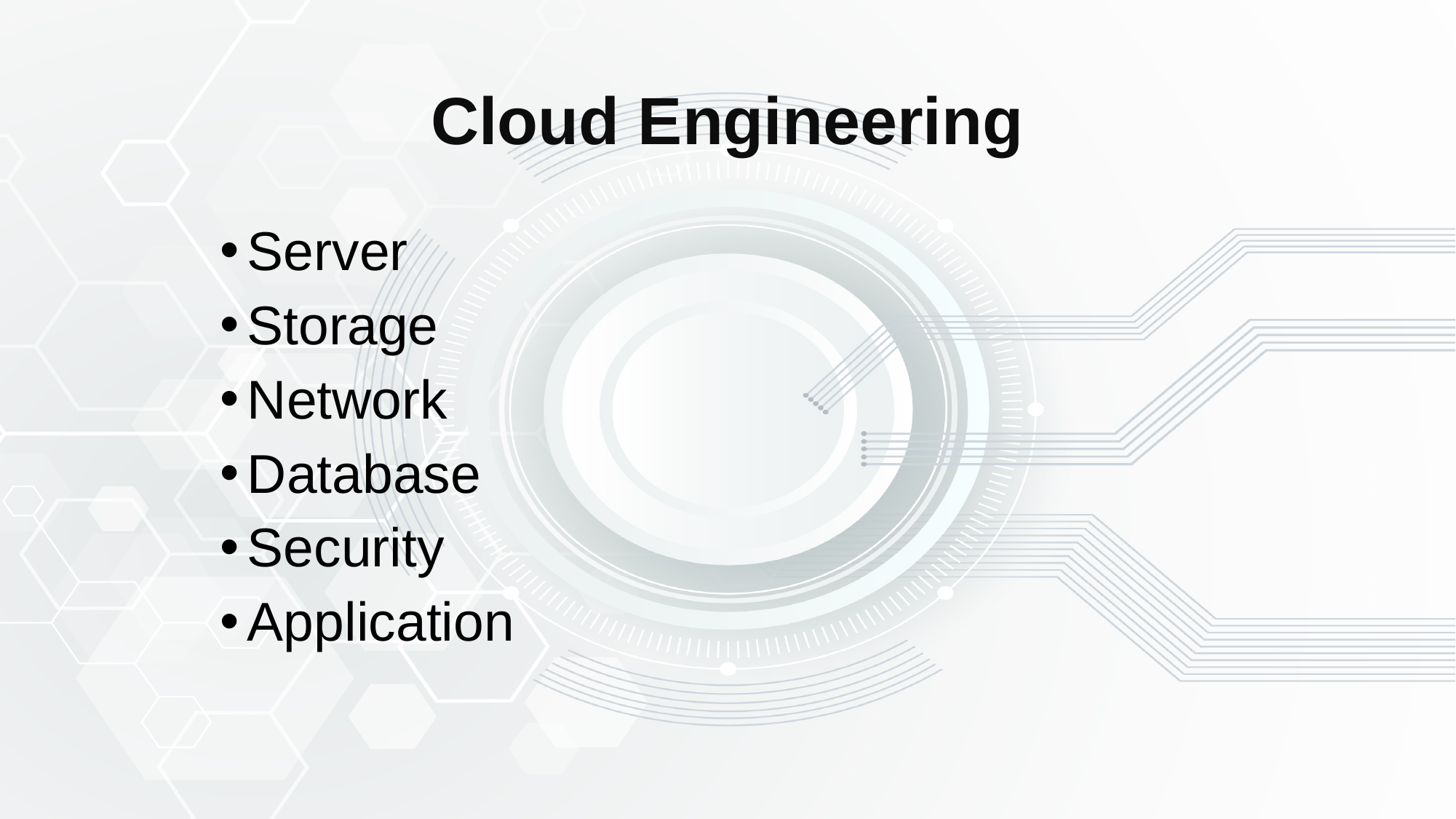

# Cloud Engineering
Server
Storage
Network
Database
Security
Application